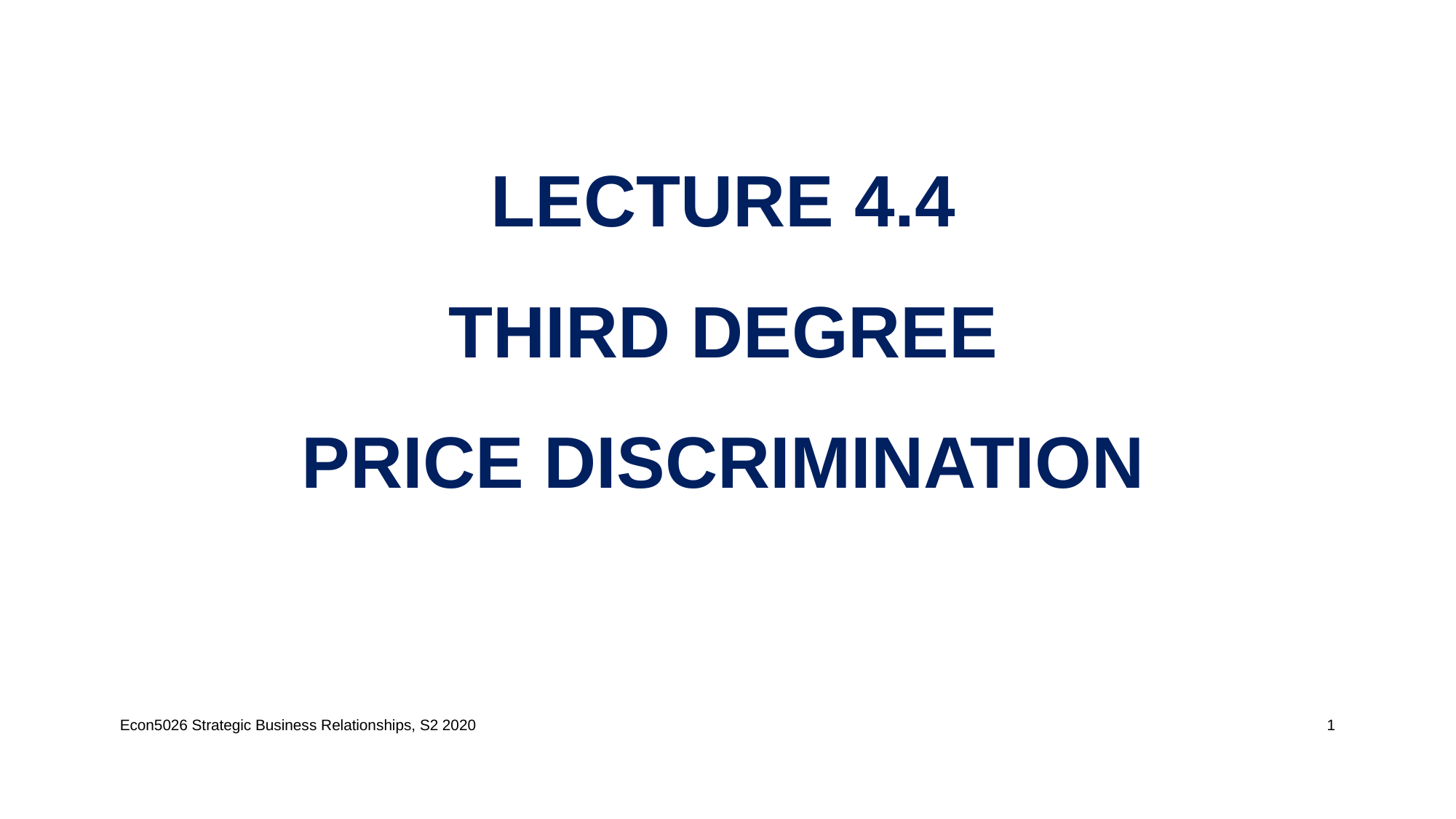

# Lecture 4.4 Third Degree Price discrimination
Econ5026 Strategic Business Relationships, S2 2020
1